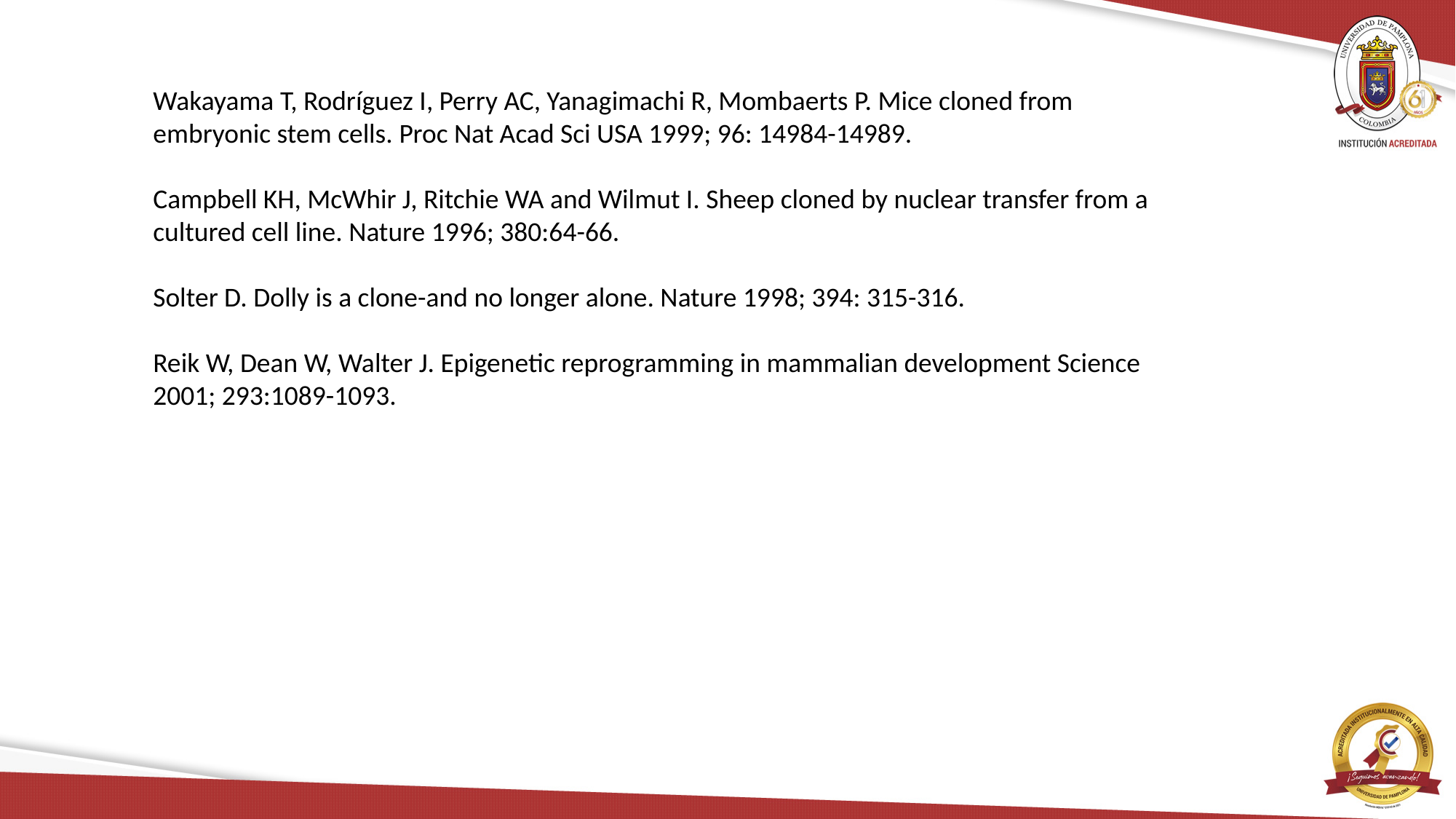

Wakayama T, Rodríguez I, Perry AC, Yanagimachi R, Mombaerts P. Mice cloned from embryonic stem cells. Proc Nat Acad Sci USA 1999; 96: 14984-14989.

Campbell KH, McWhir J, Ritchie WA and Wilmut I. Sheep cloned by nuclear transfer from a cultured cell line. Nature 1996; 380:64-66.

Solter D. Dolly is a clone-and no longer alone. Nature 1998; 394: 315-316.

Reik W, Dean W, Walter J. Epigenetic reprogramming in mammalian development Science 2001; 293:1089-1093.